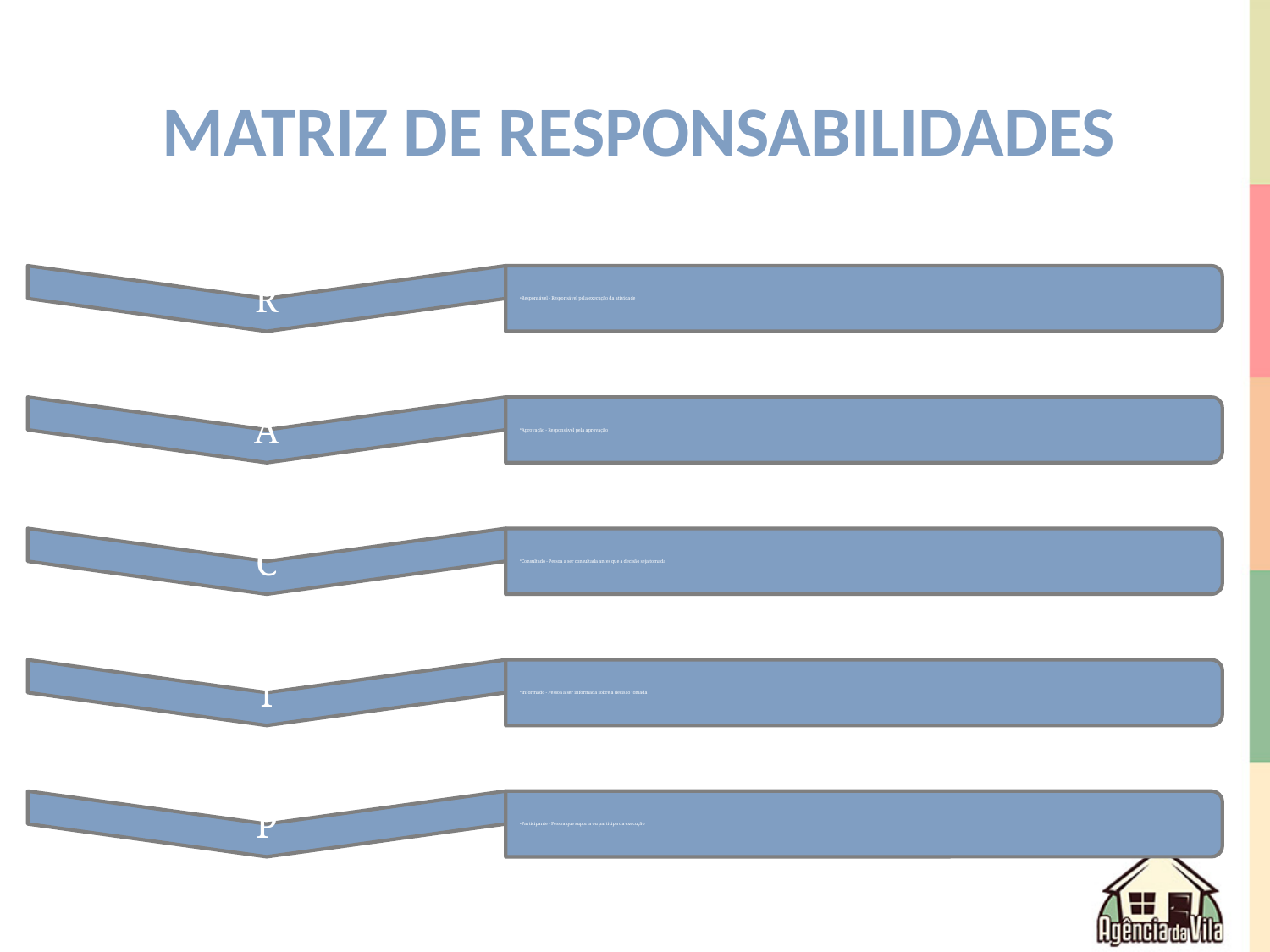

Matriz de responsabilidades
R
A
C
I
Informado - Pessoa a ser informada sobre a decisão tomada
P
Responsável - Responsável pela execução da atividade
Aprovação - Responsável pela aprovação
Consultado - Pessoa a ser consultada antes que a decisão seja tomada
Participante - Pessoa que suporta ou participa da execução